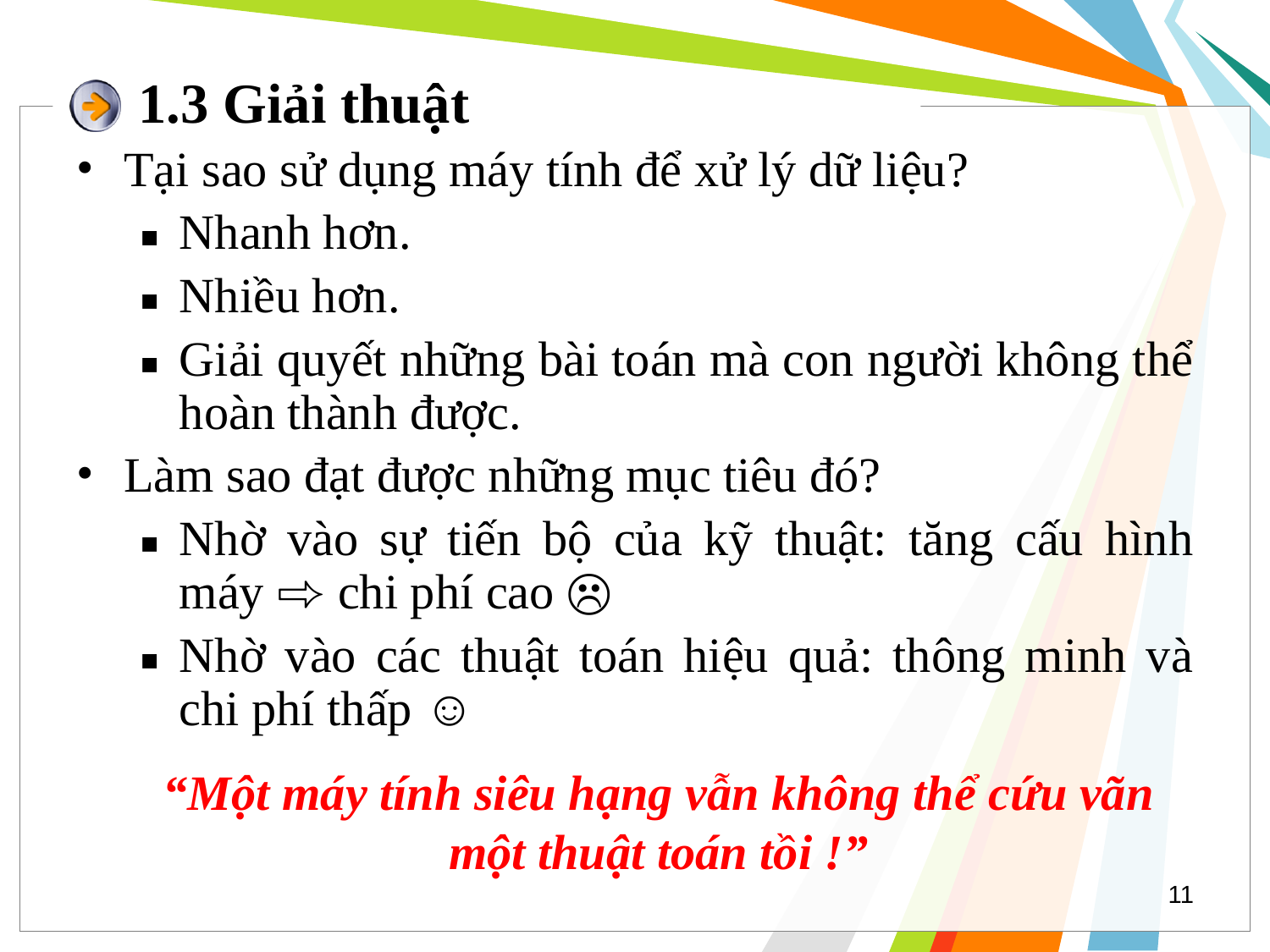

# 1.3 Giải thuật
Tại sao sử dụng máy tính để xử lý dữ liệu?
Nhanh hơn.
Nhiều hơn.
Giải quyết những bài toán mà con người không thể hoàn thành được.
Làm sao đạt được những mục tiêu đó?
Nhờ vào sự tiến bộ của kỹ thuật: tăng cấu hình máy ⇨ chi phí cao ☹
Nhờ vào các thuật toán hiệu quả: thông minh và chi phí thấp ☺
	“Một máy tính siêu hạng vẫn không thể cứu vãn một thuật toán tồi !”

11